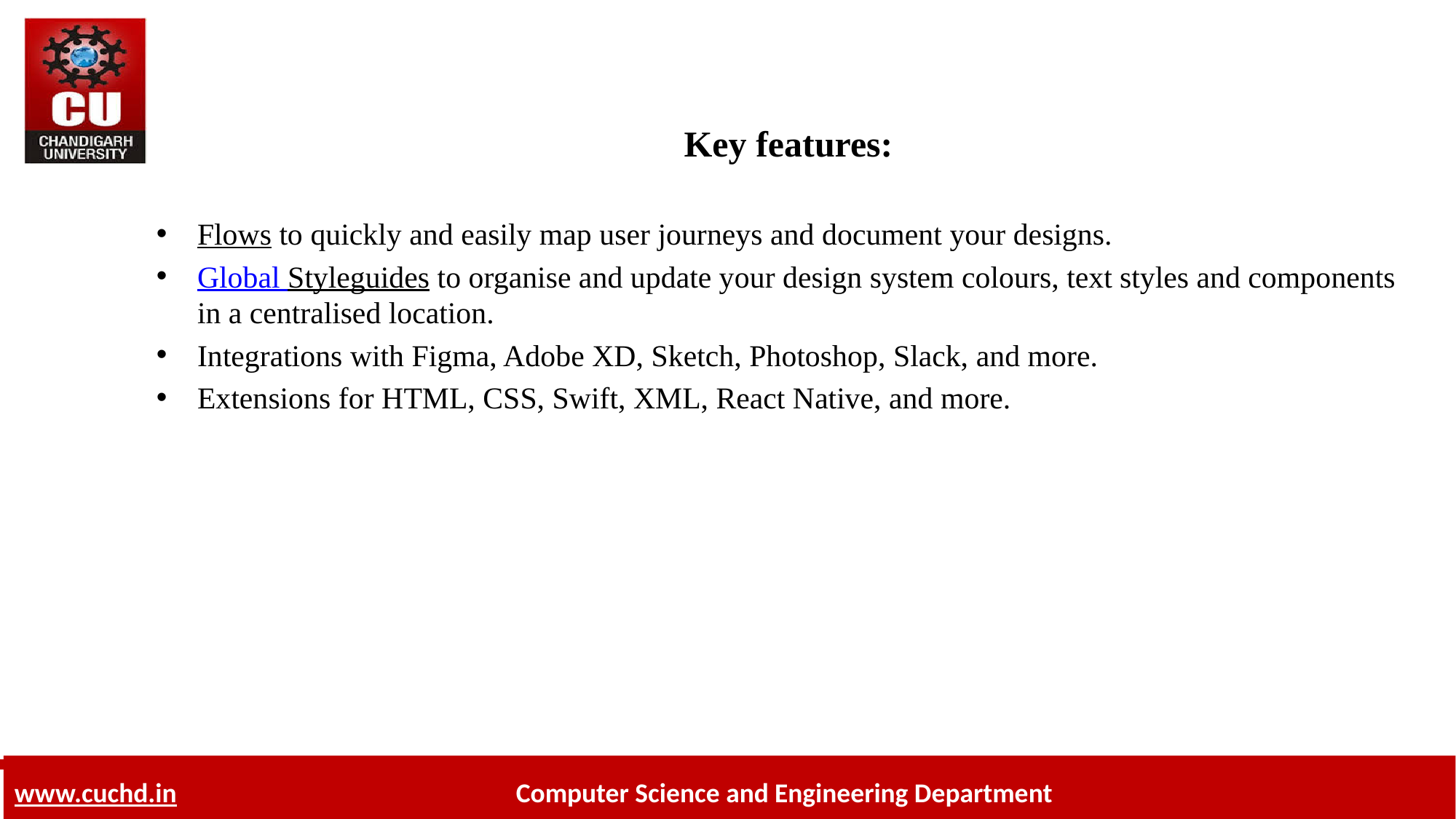

# Key features:
Flows to quickly and easily map user journeys and document your designs.
Global Styleguides to organise and update your design system colours, text styles and components in a centralised location.
Integrations with Figma, Adobe XD, Sketch, Photoshop, Slack, and more.
Extensions for HTML, CSS, Swift, XML, React Native, and more.